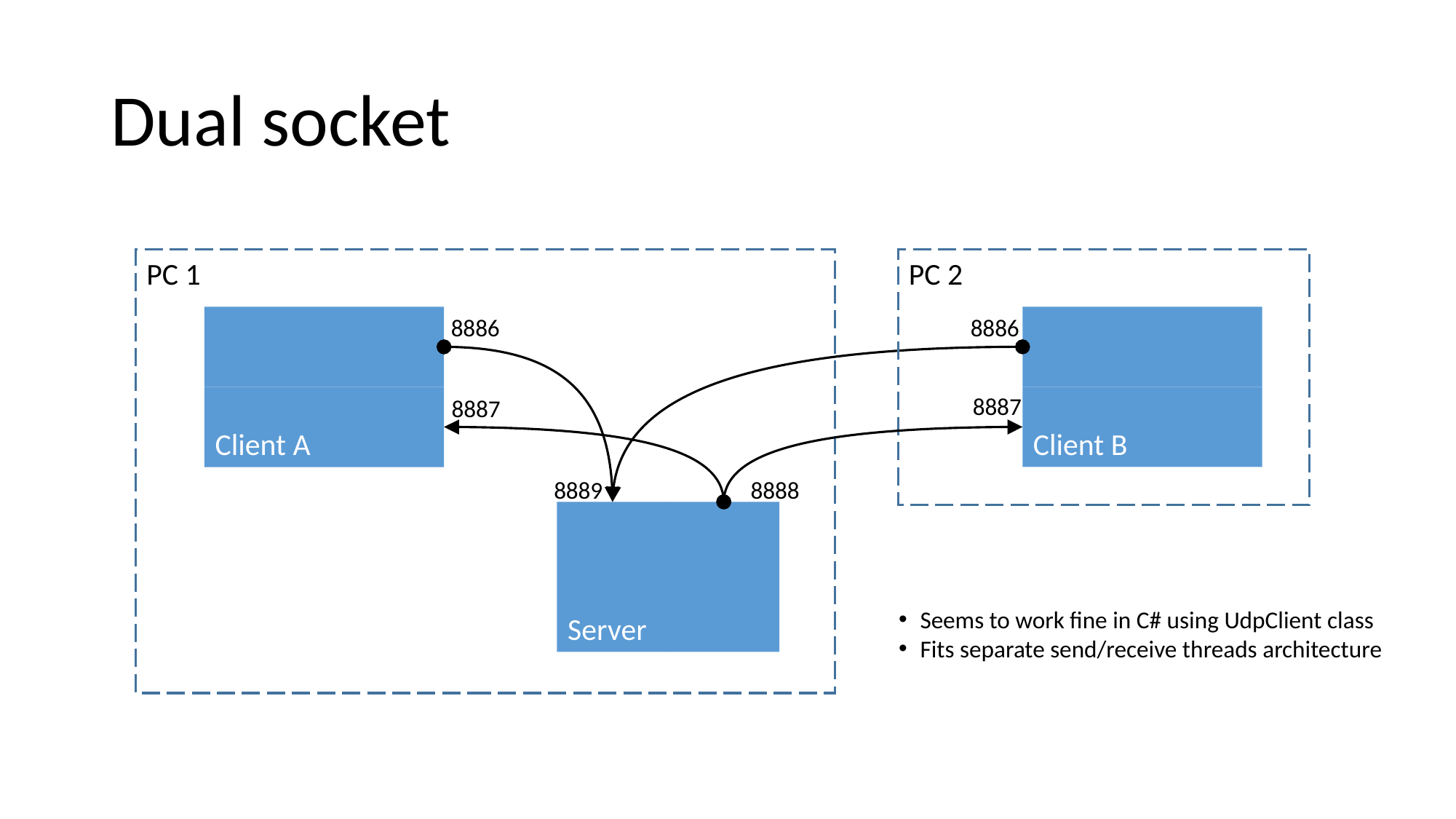

# Dual socket
PC 1
PC 2
8886

Client B

Client A
8886
8887
8887
8889
8888
Server

Seems to work fine in C# using UdpClient class
Fits separate send/receive threads architecture